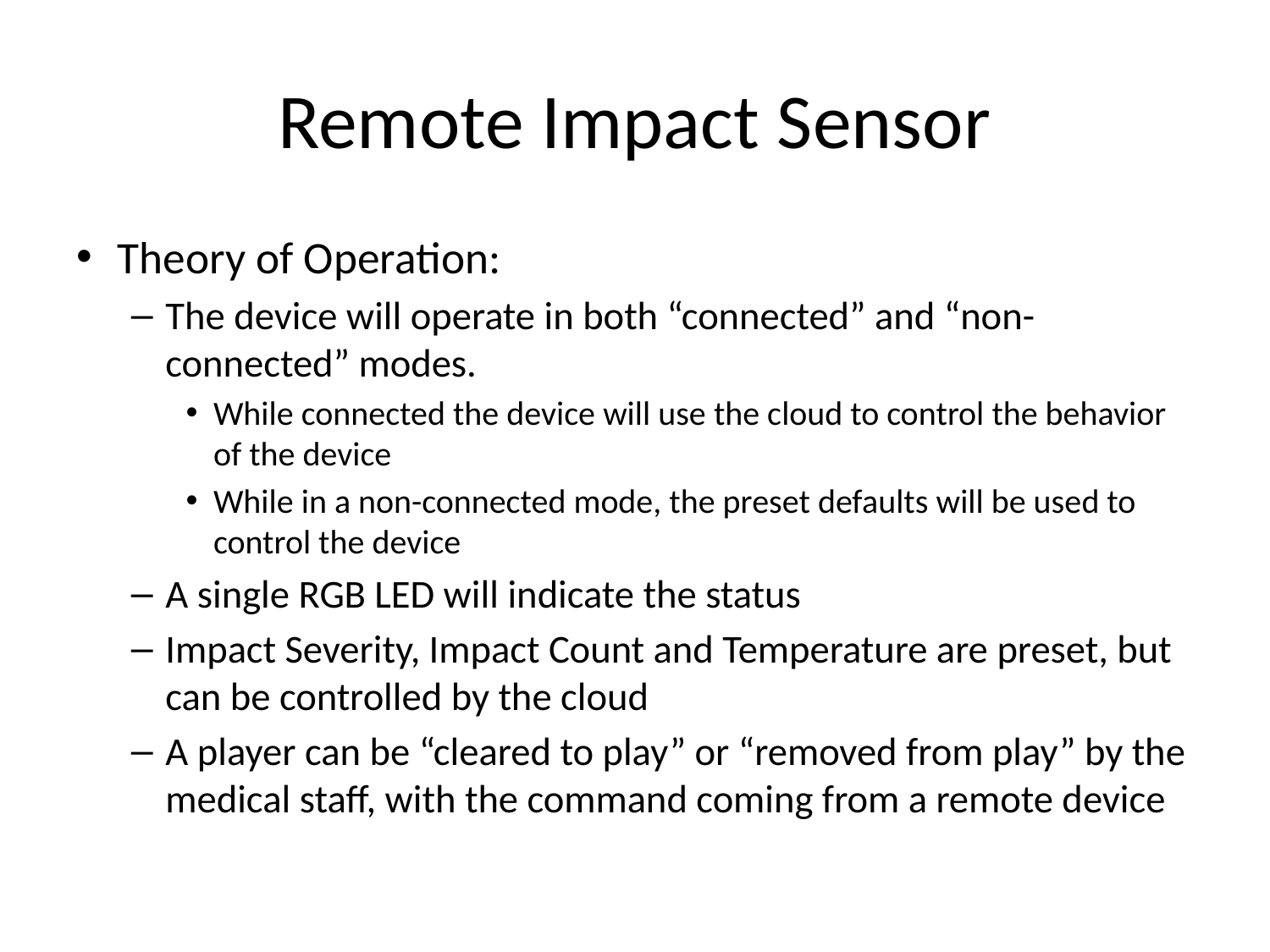

# Remote Impact Sensor
Theory of Operation:
The device will operate in both “connected” and “non-connected” modes.
While connected the device will use the cloud to control the behavior of the device
While in a non-connected mode, the preset defaults will be used to control the device
A single RGB LED will indicate the status
Impact Severity, Impact Count and Temperature are preset, but can be controlled by the cloud
A player can be “cleared to play” or “removed from play” by the medical staff, with the command coming from a remote device